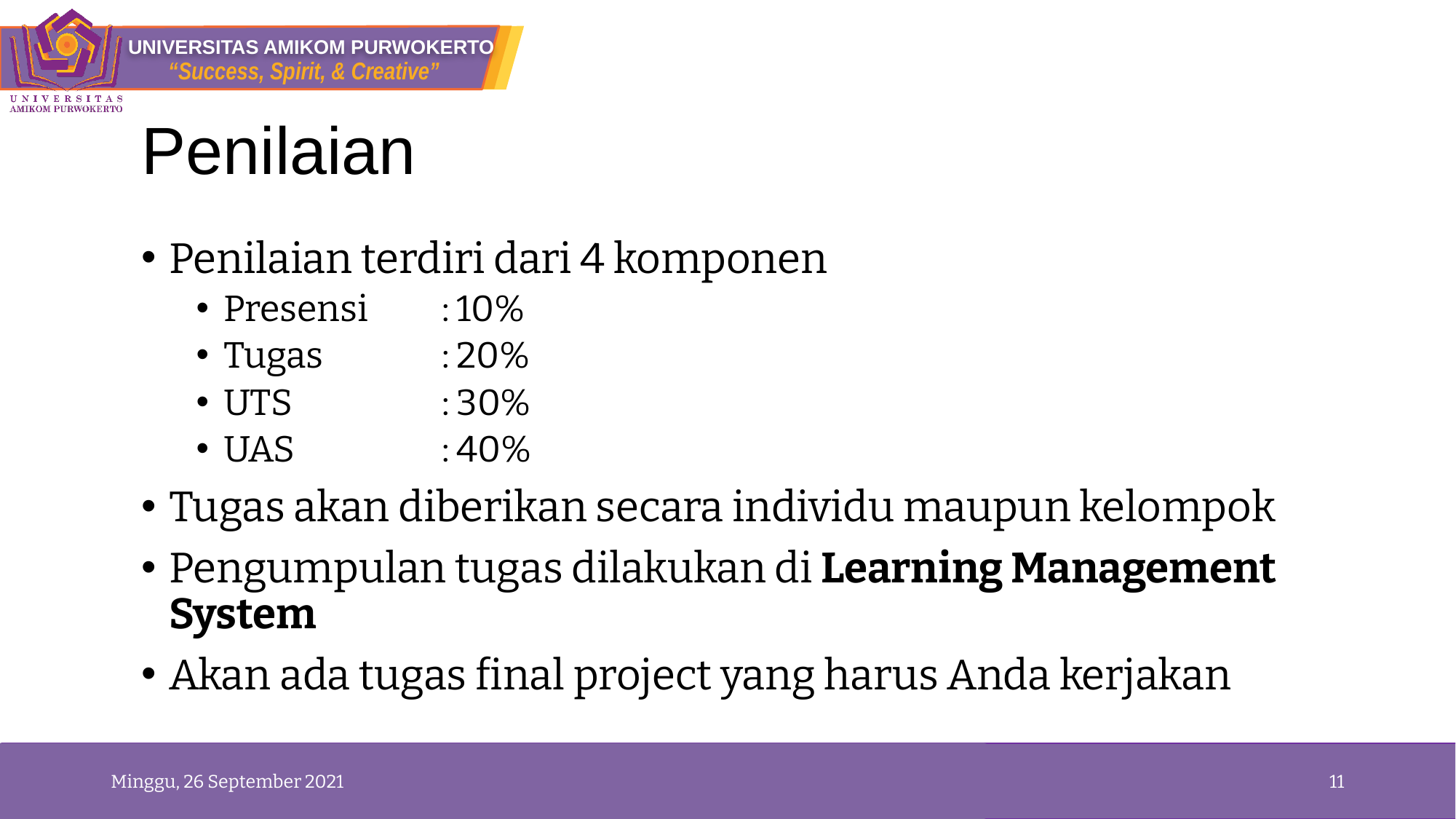

# Penilaian
Penilaian terdiri dari 4 komponen
Presensi	: 10%
Tugas		: 20%
UTS		: 30%
UAS		: 40%
Tugas akan diberikan secara individu maupun kelompok
Pengumpulan tugas dilakukan di Learning Management System
Akan ada tugas final project yang harus Anda kerjakan
Minggu, 26 September 2021
11